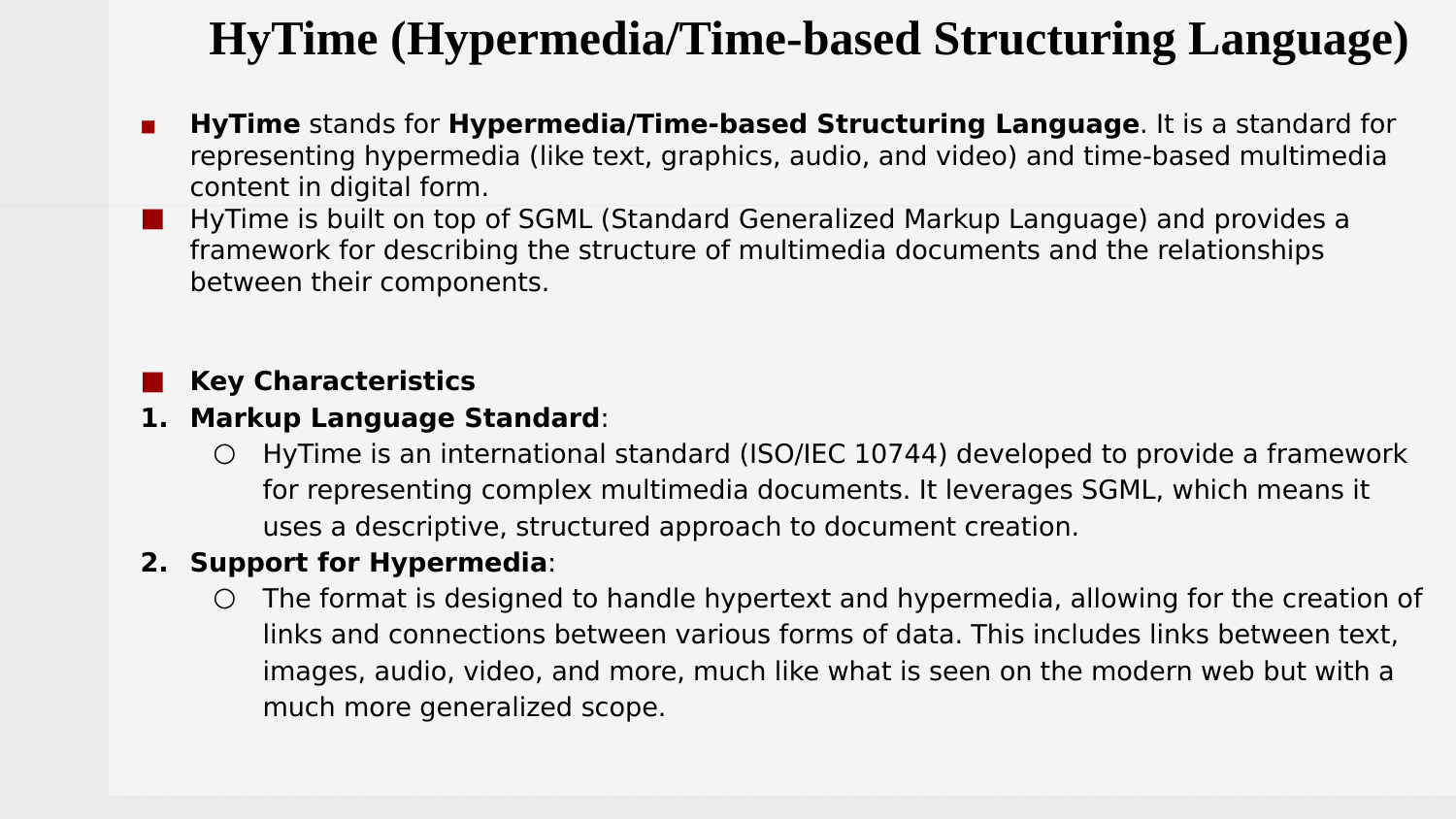

# HyTime (Hypermedia/Time-based Structuring Language)

HyTime stands for Hypermedia/Time-based Structuring Language. It is a standard for representing hypermedia (like text, graphics, audio, and video) and time-based multimedia content in digital form.
HyTime is built on top of SGML (Standard Generalized Markup Language) and provides a framework for describing the structure of multimedia documents and the relationships between their components.

Key Characteristics
Markup Language Standard:
HyTime is an international standard (ISO/IEC 10744) developed to provide a framework for representing complex multimedia documents. It leverages SGML, which means it uses a descriptive, structured approach to document creation.
Support for Hypermedia:
The format is designed to handle hypertext and hypermedia, allowing for the creation of links and connections between various forms of data. This includes links between text, images, audio, video, and more, much like what is seen on the modern web but with a much more generalized scope.